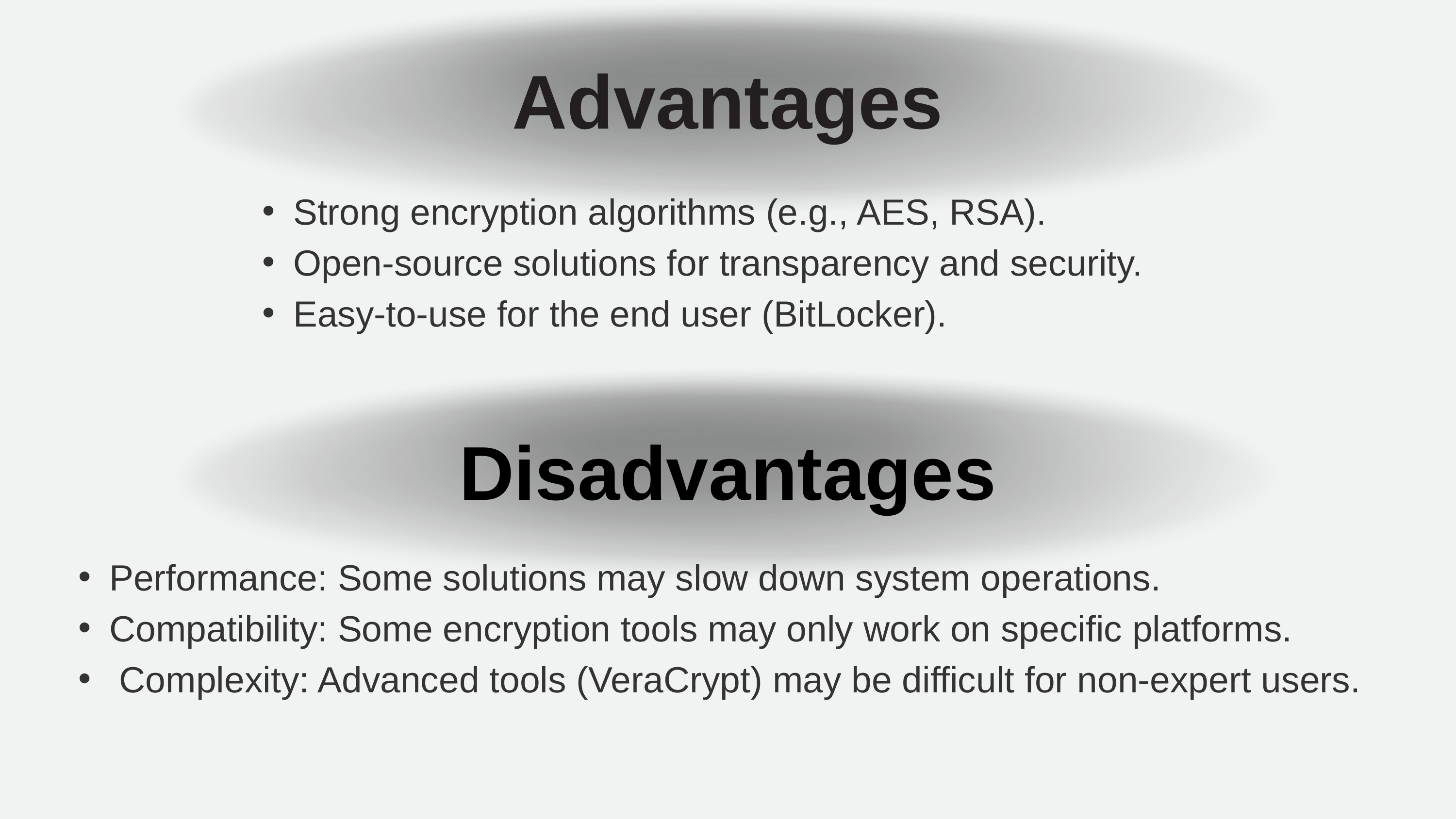

Advantages
Strong encryption algorithms (e.g., AES, RSA).
Open-source solutions for transparency and security.
Easy-to-use for the end user (BitLocker).

Disadvantages
Performance: Some solutions may slow down system operations.
Compatibility: Some encryption tools may only work on specific platforms.
 Complexity: Advanced tools (VeraCrypt) may be difficult for non-expert users.